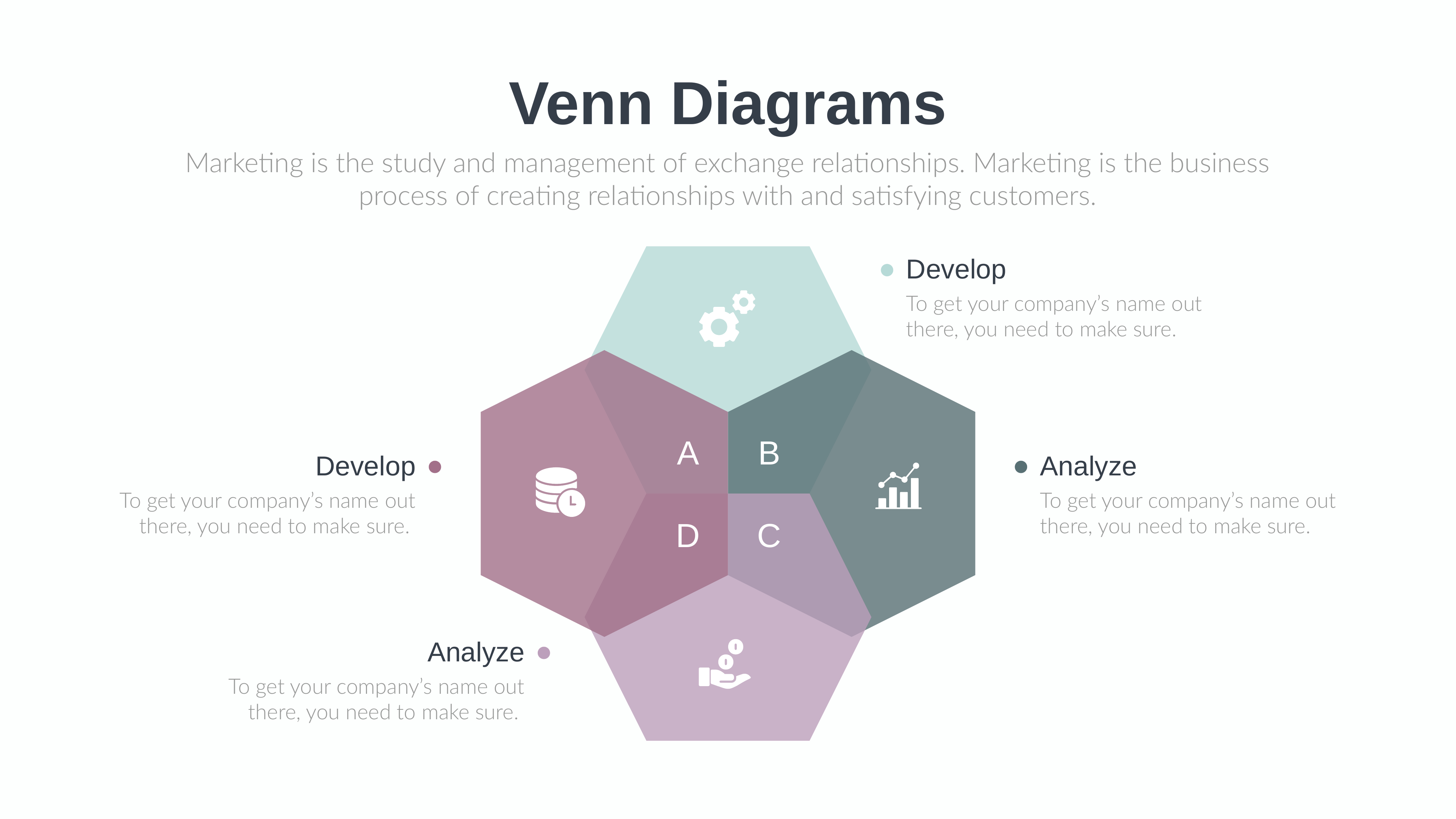

Venn Diagrams
Marketing is the study and management of exchange relationships. Marketing is the business process of creating relationships with and satisfying customers.

Develop
To get your company’s name out there, you need to make sure.

A
B
Develop
To get your company’s name out there, you need to make sure.

Analyze
To get your company’s name out there, you need to make sure.

D
C
Analyze
To get your company’s name out there, you need to make sure.